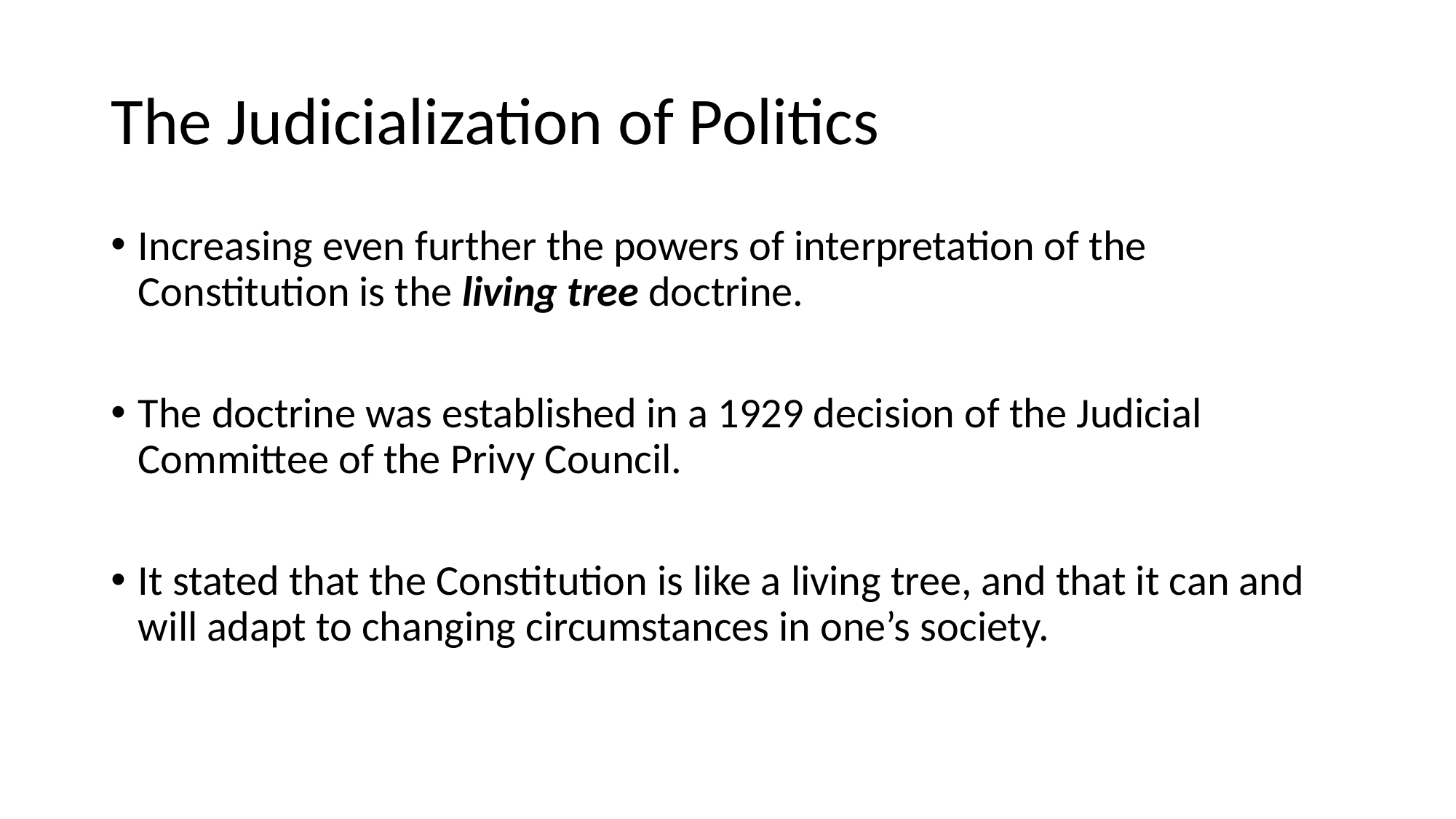

# The Judicialization of Politics
Increasing even further the powers of interpretation of the Constitution is the living tree doctrine.

The doctrine was established in a 1929 decision of the Judicial Committee of the Privy Council.

It stated that the Constitution is like a living tree, and that it can and will adapt to changing circumstances in one’s society.